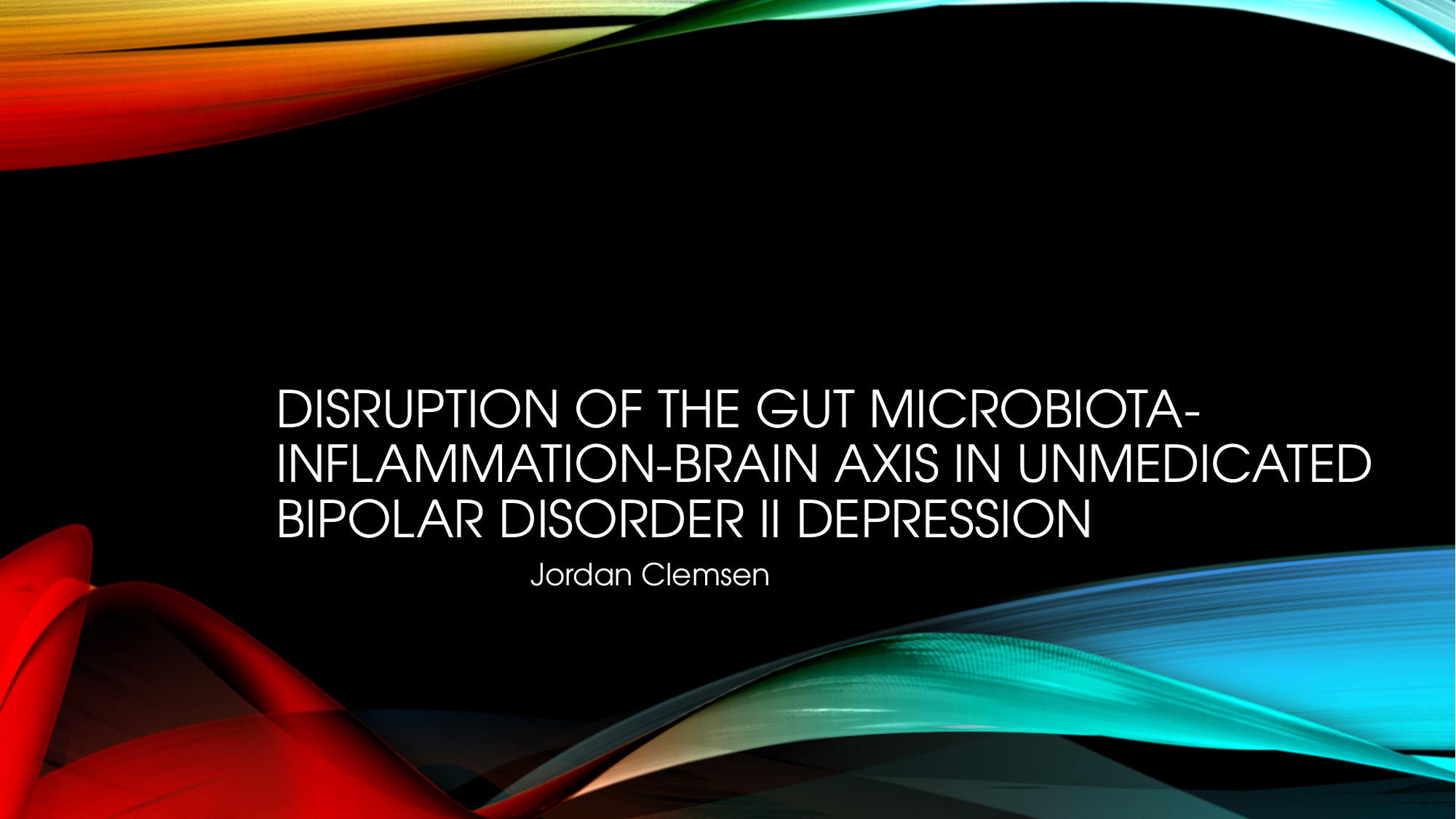

# Disruption of the gut microbiota-inflammation-brain axis in unmedicated bipolar disorder II depression
Jordan Clemsen